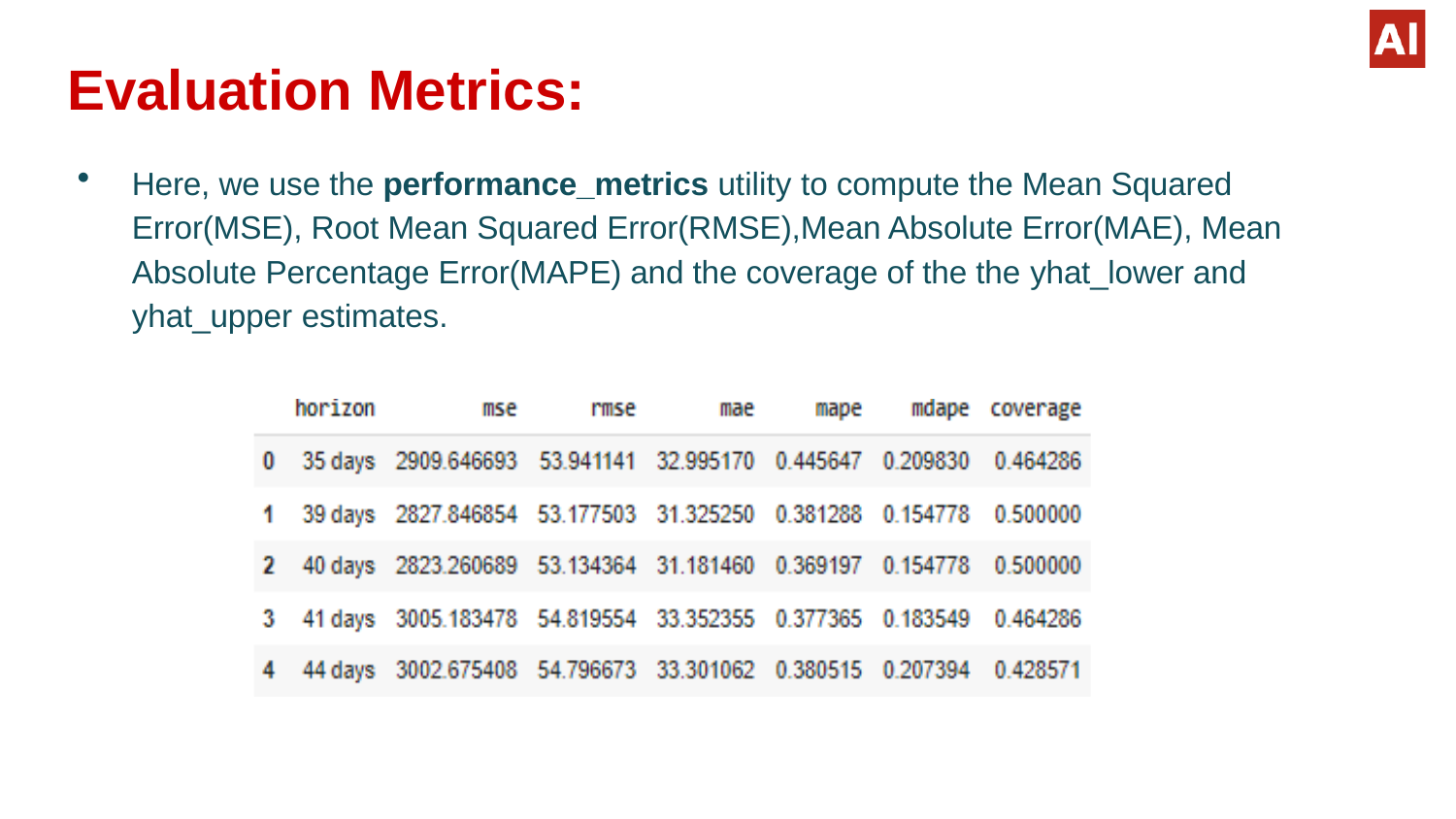

# Evaluation Metrics:
Here, we use the performance_metrics utility to compute the Mean Squared  Error(MSE), Root Mean Squared Error(RMSE),Mean Absolute Error(MAE), Mean  Absolute Percentage Error(MAPE) and the coverage of the the yhat_lower and  yhat_upper estimates.